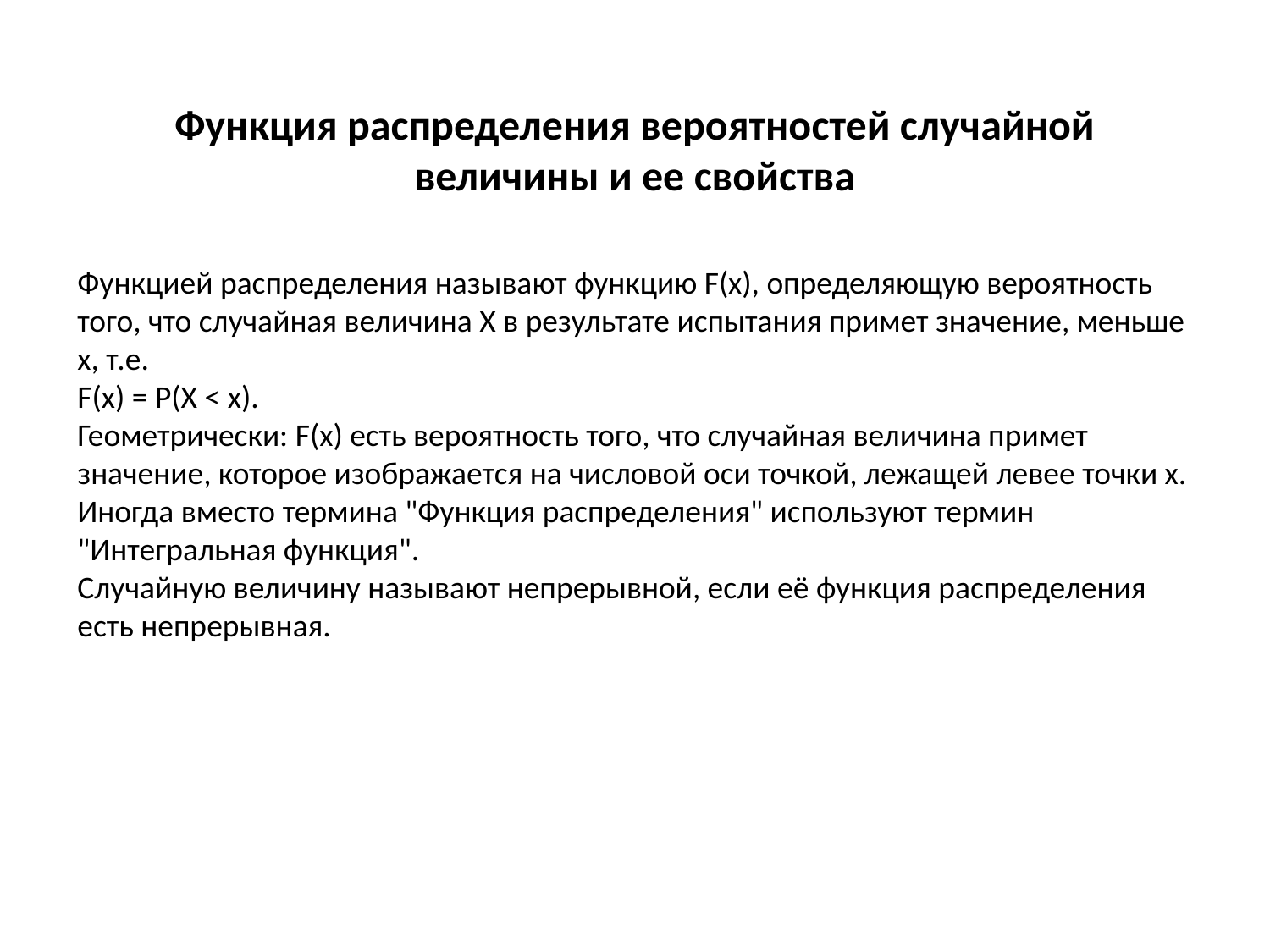

# Функция распределения вероятностей случайной величины и ее свойства
Функцией распределения называют функцию F(х), определяющую вероятность того, что случайная величина Х в результате испытания примет значение, меньше x, т.е.
F(x) = P(X < x).
Геометрически: F(x) есть вероятность того, что случайная величина примет значение, которое изображается на числовой оси точкой, лежащей левее точки x. Иногда вместо термина "Функция распределения" используют термин "Интегральная функция".
Случайную величину называют непрерывной, если её функция распределения есть непрерывная.